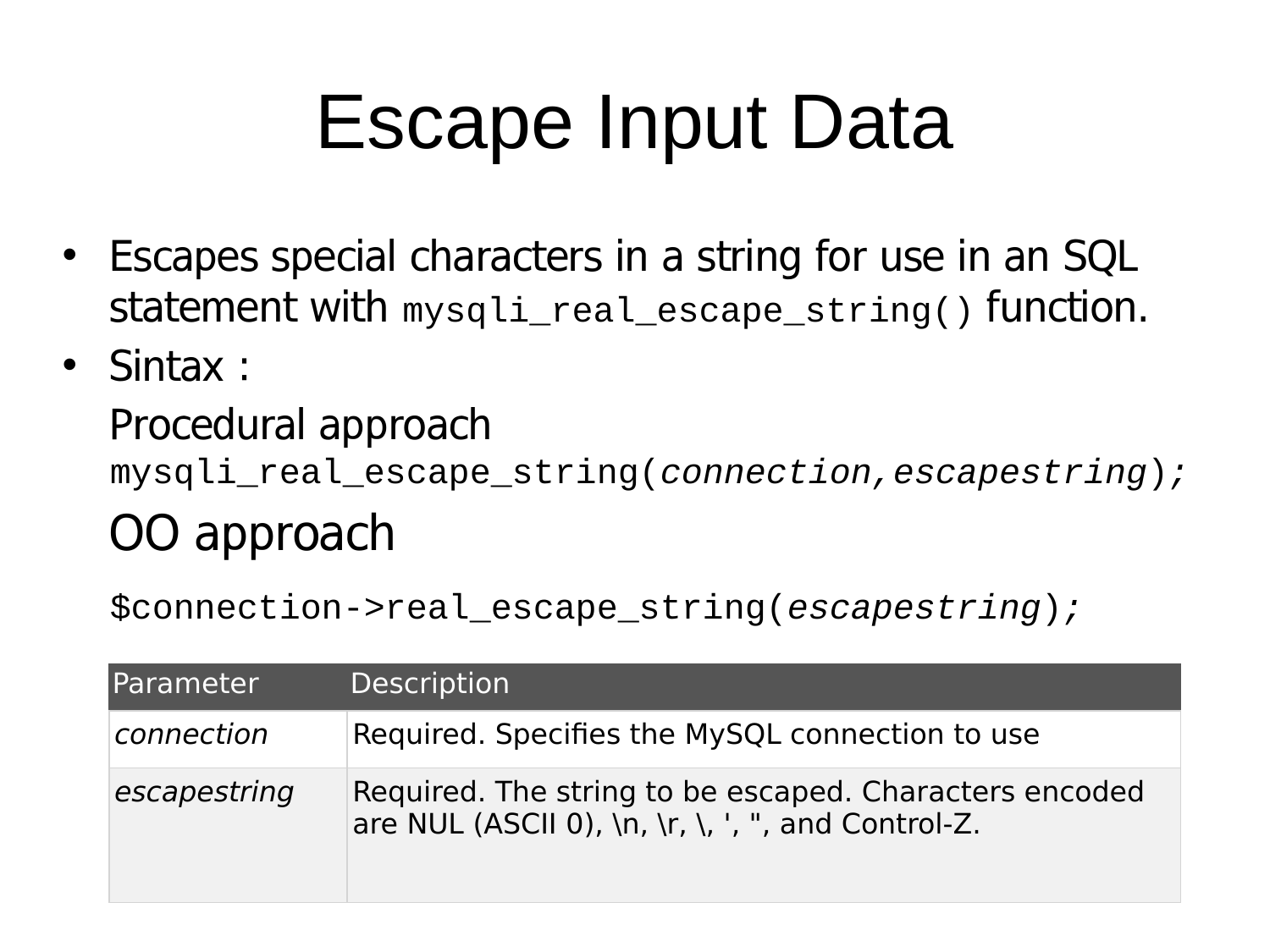

# Escape Input Data
Escapes special characters in a string for use in an SQL statement with mysqli_real_escape_string() function.
Sintax :
	Procedural approach mysqli_real_escape_string(connection,escapestring);
	OO approach
	$connection->real_escape_string(escapestring);

| Parameter | Description |
| --- | --- |
| connection | Required. Specifies the MySQL connection to use |
| escapestring | Required. The string to be escaped. Characters encoded are NUL (ASCII 0), \n, \r, \, ', ", and Control-Z. |